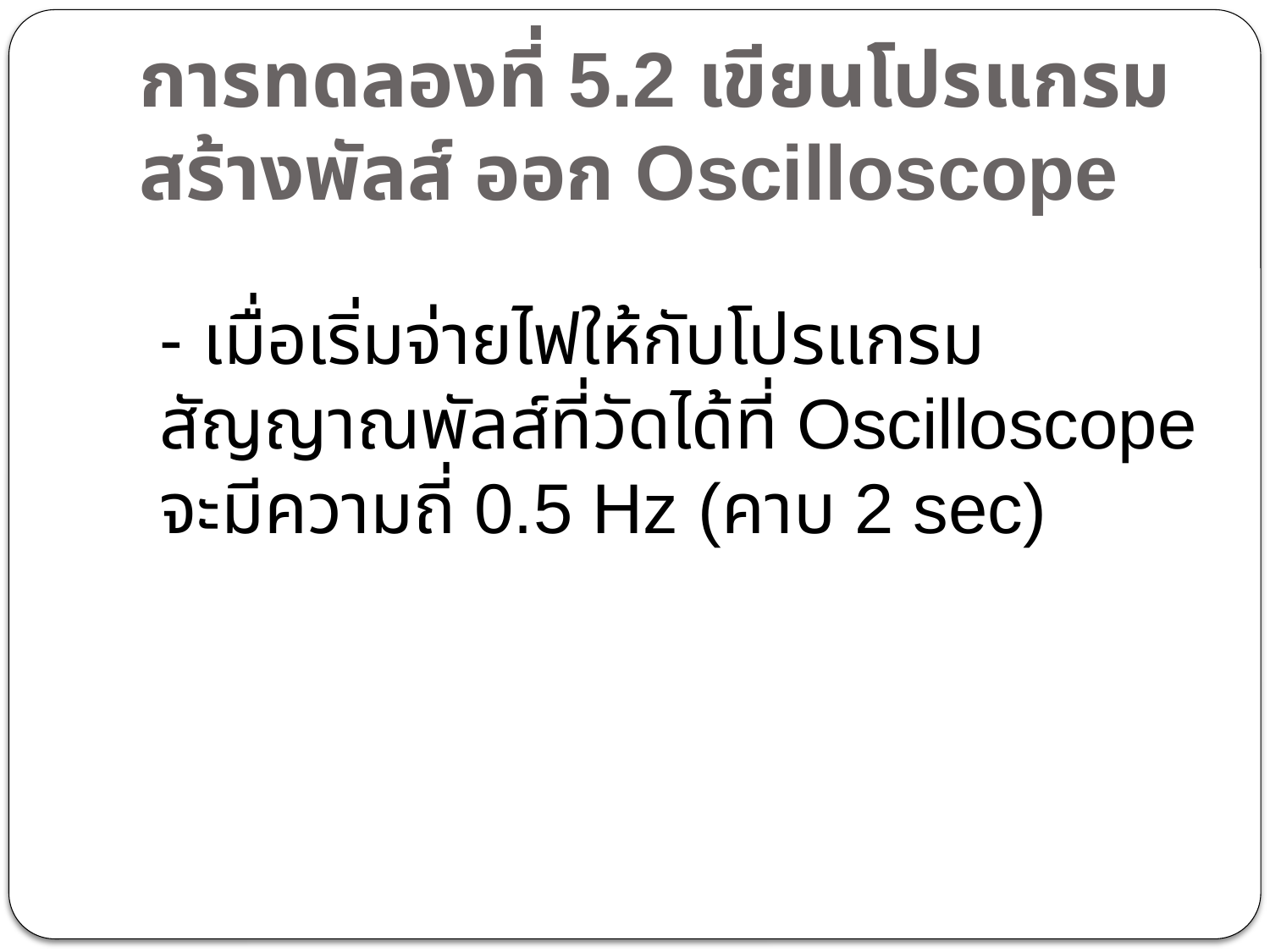

# การทดลองที่ 5.2 เขียนโปรแกรมสร้างพัลส์ ออก Oscilloscope
	- เมื่อเริ่มจ่ายไฟให้กับโปรแกรม สัญญาณพัลส์ที่วัดได้ที่ Oscilloscope จะมีความถี่ 0.5 Hz (คาบ 2 sec)